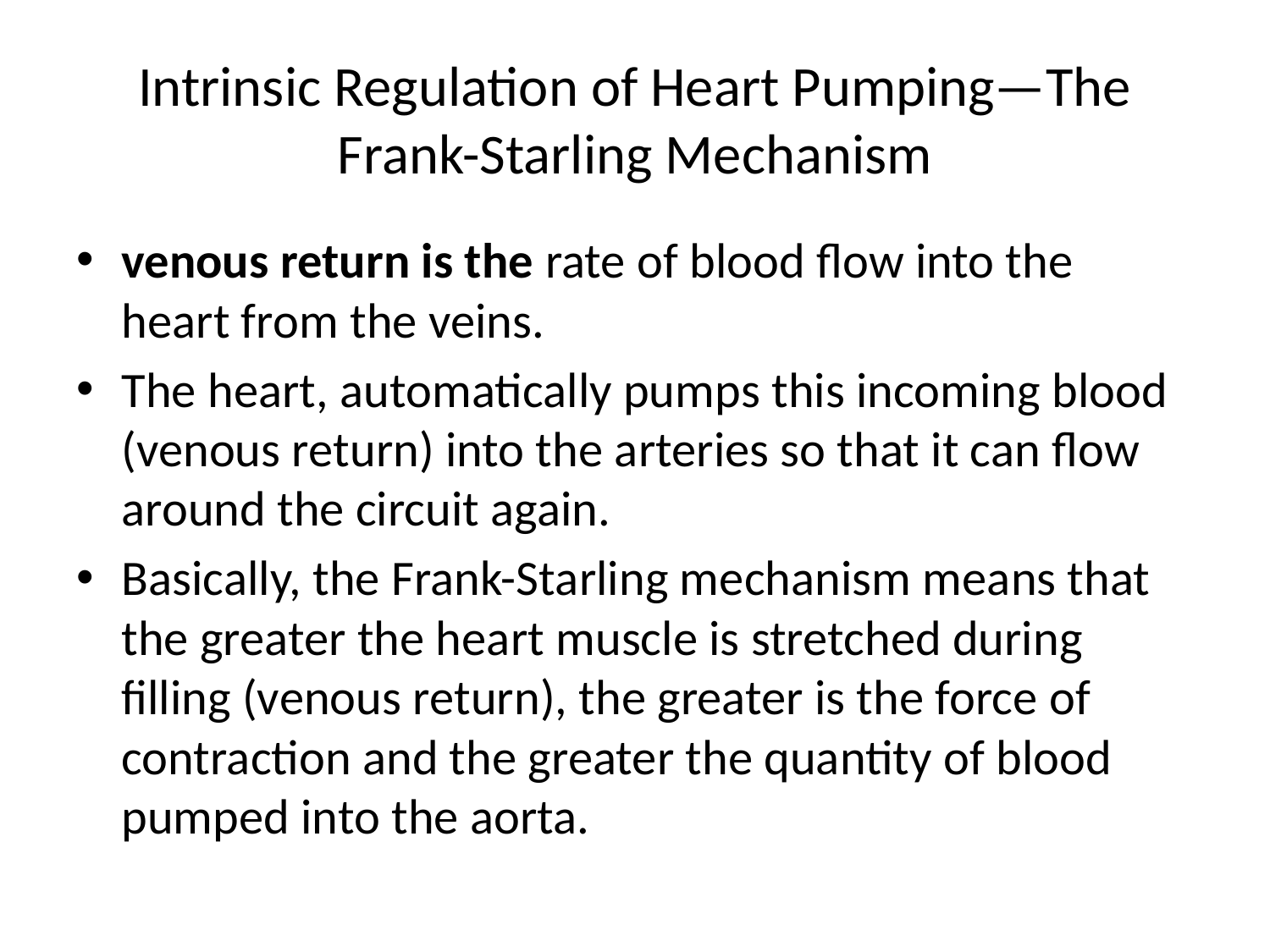

# Intrinsic Regulation of Heart Pumping—The Frank-Starling Mechanism
venous return is the rate of blood flow into the heart from the veins.
The heart, automatically pumps this incoming blood (venous return) into the arteries so that it can flow around the circuit again.
Basically, the Frank-Starling mechanism means that the greater the heart muscle is stretched during filling (venous return), the greater is the force of contraction and the greater the quantity of blood pumped into the aorta.